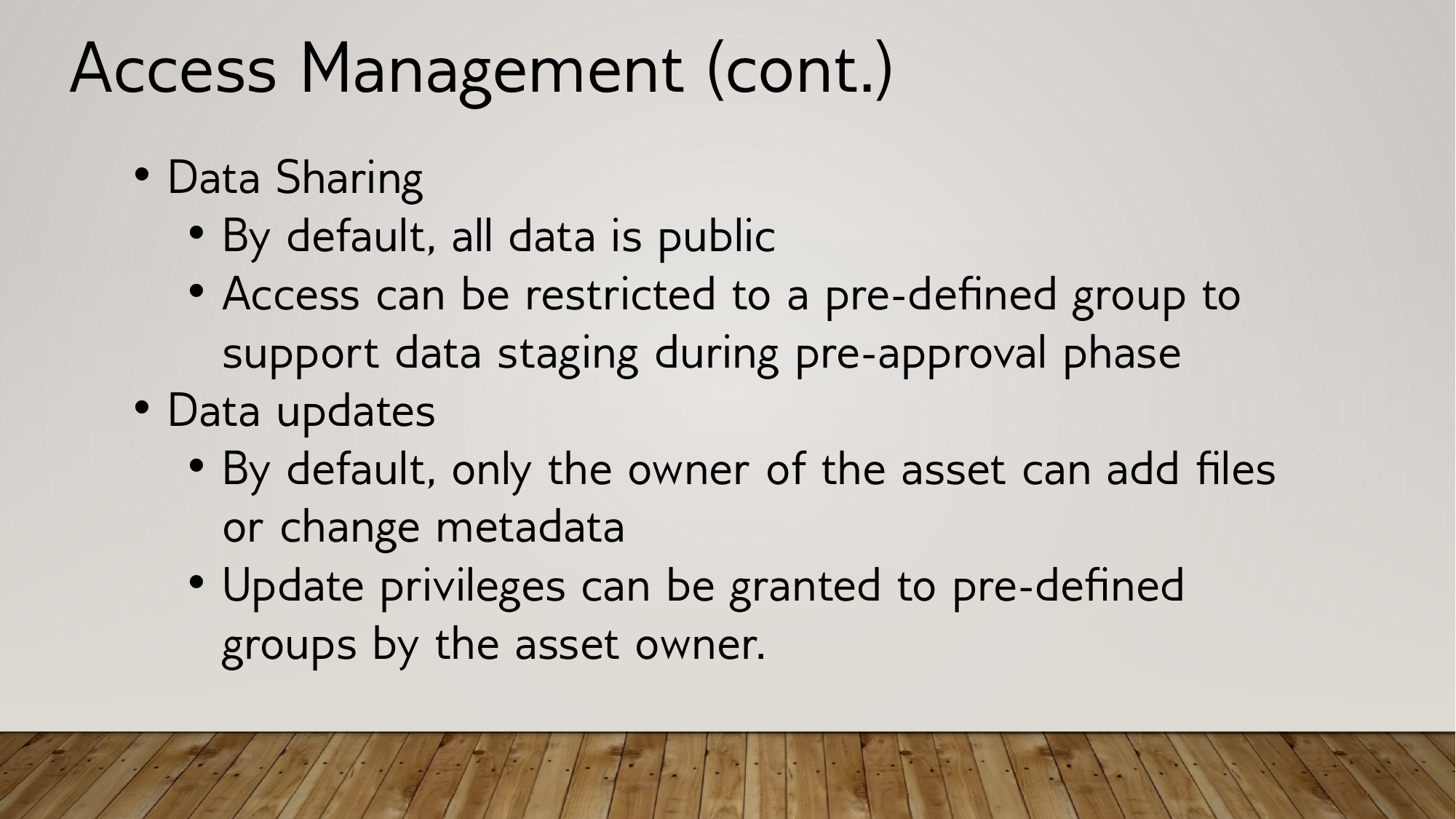

Access Management (cont.)

Data Sharing
By default, all data is public
Access can be restricted to a pre-defined group to support data staging during pre-approval phase
Data updates
By default, only the owner of the asset can add files or change metadata
Update privileges can be granted to pre-defined groups by the asset owner.